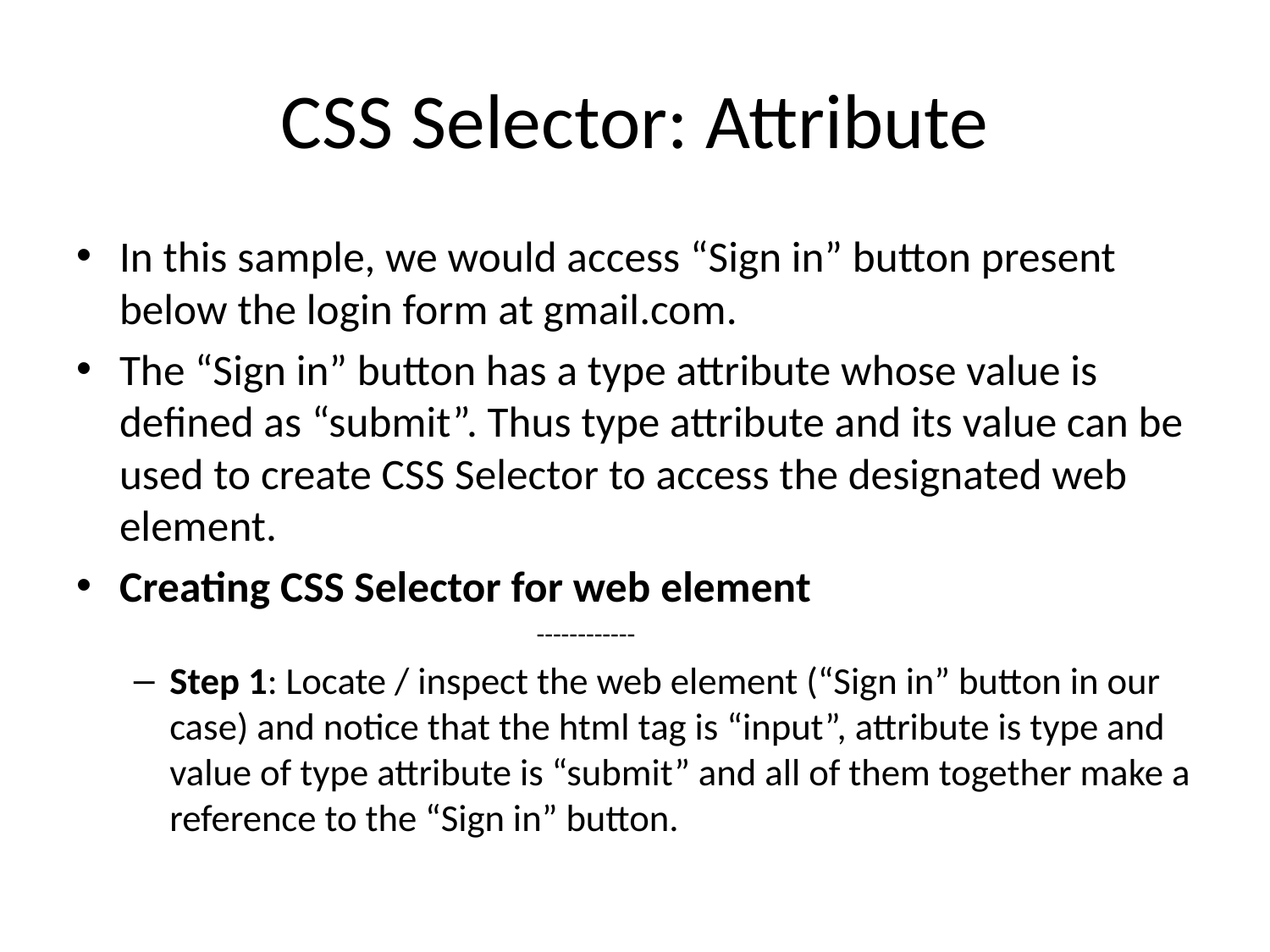

# CSS Selector: Attribute
In this sample, we would access “Sign in” button present below the login form at gmail.com.
The “Sign in” button has a type attribute whose value is defined as “submit”. Thus type attribute and its value can be used to create CSS Selector to access the designated web element.
Creating CSS Selector for web element
		------------
Step 1: Locate / inspect the web element (“Sign in” button in our case) and notice that the html tag is “input”, attribute is type and value of type attribute is “submit” and all of them together make a reference to the “Sign in” button.